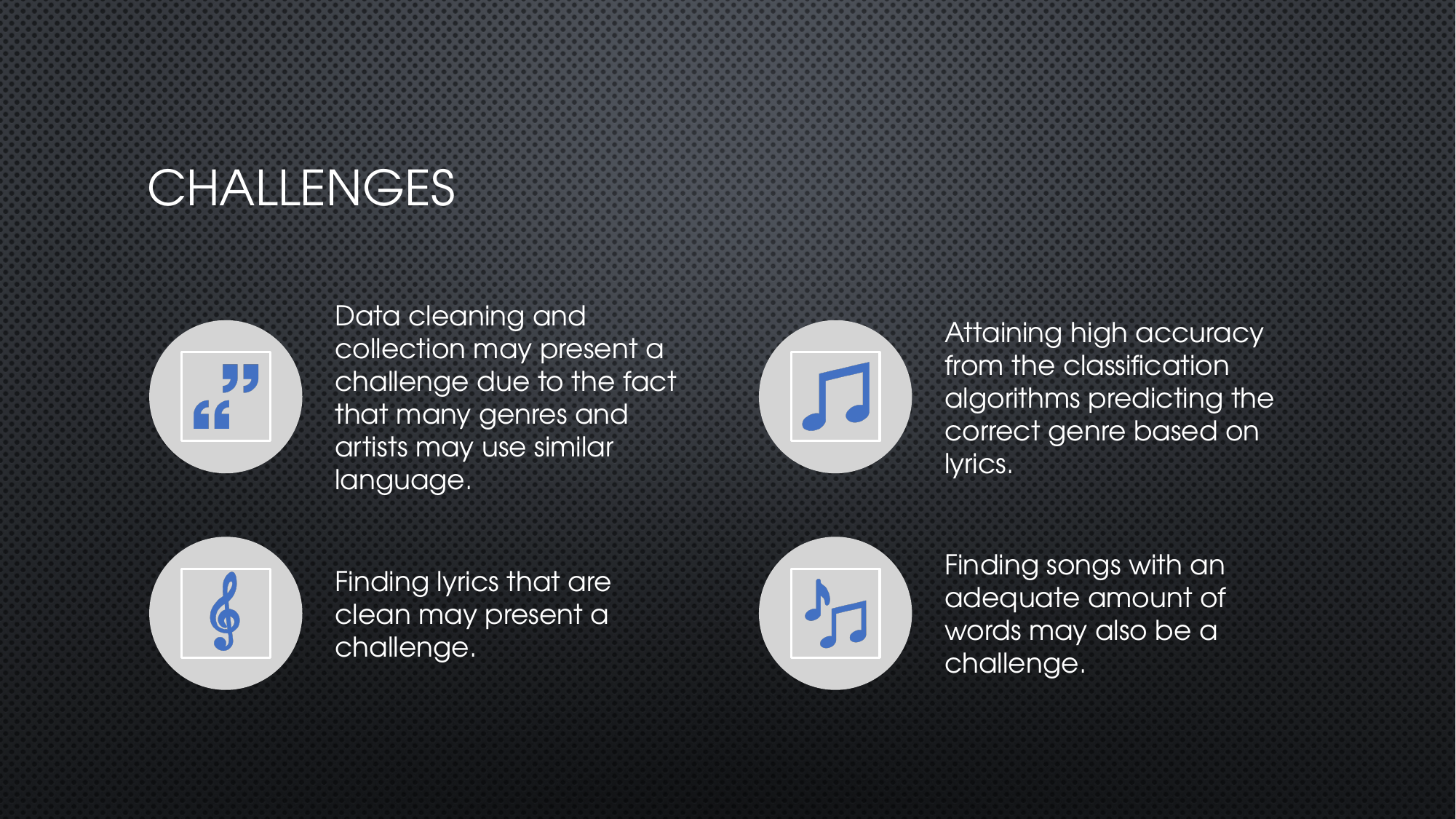

# Challenges
Data cleaning and collection may present a challenge due to the fact that many genres and artists may use similar language.
Attaining high accuracy from the classification algorithms predicting the correct genre based on lyrics.
Finding lyrics that are clean may present a challenge.
Finding songs with an adequate amount of words may also be a challenge.